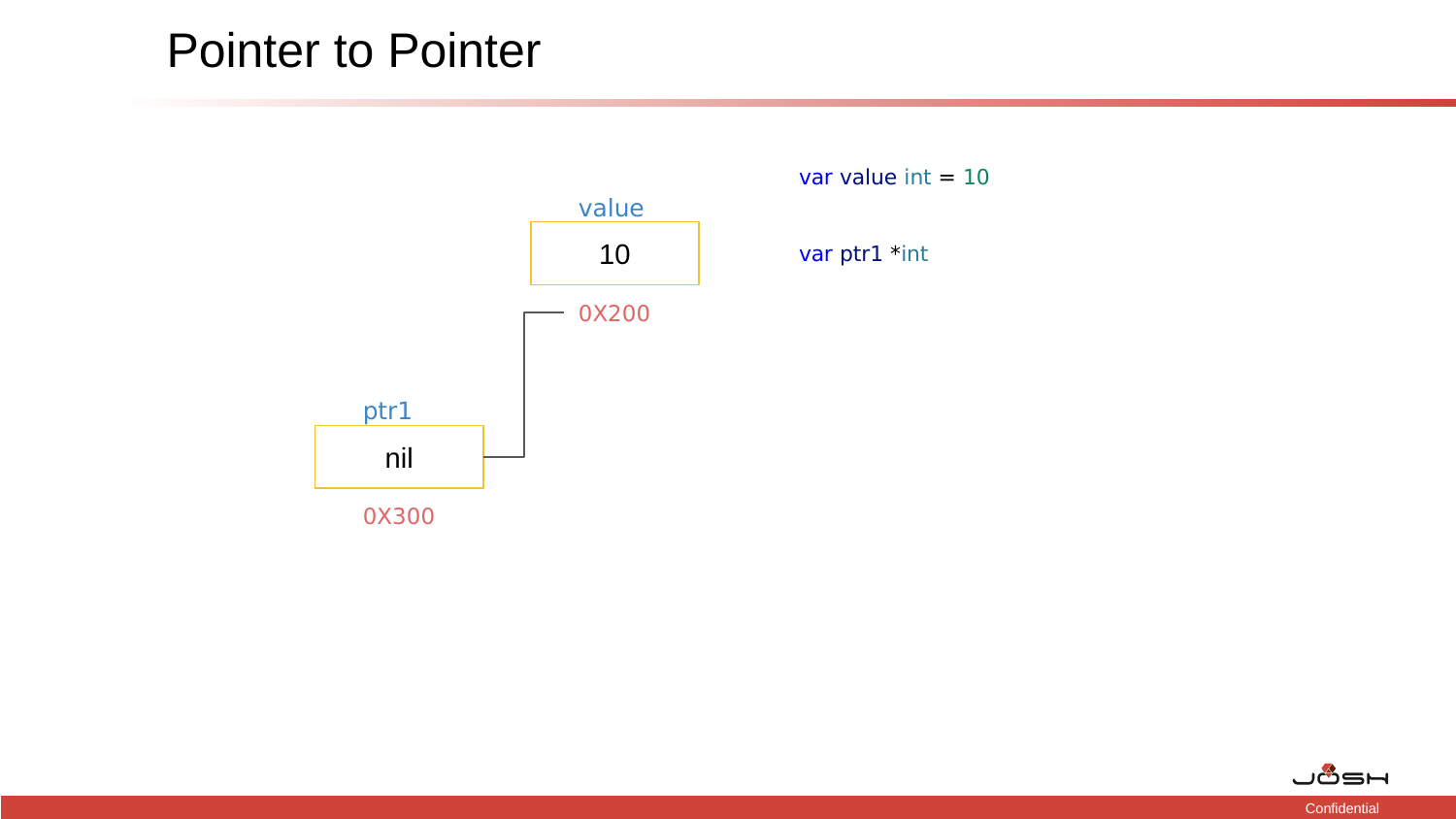

# Pointer to Pointer
var value int = 10

var ptr1 *int
value
10
0X200
ptr1
nil
0X300